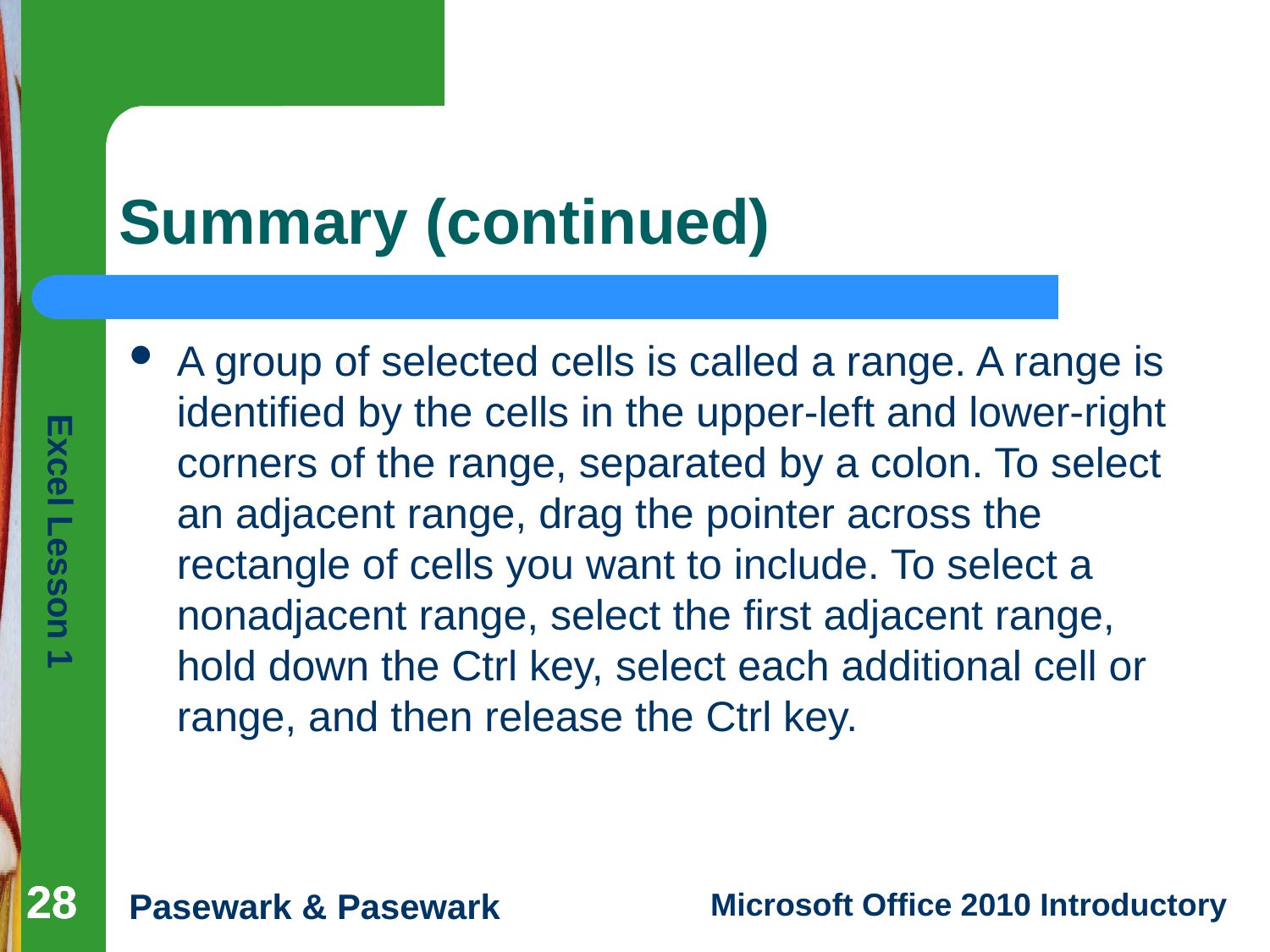

# Summary (continued)
A group of selected cells is called a range. A range is identified by the cells in the upper-left and lower-right corners of the range, separated by a colon. To select an adjacent range, drag the pointer across the rectangle of cells you want to include. To select a nonadjacent range, select the first adjacent range, hold down the Ctrl key, select each additional cell or range, and then release the Ctrl key.
28
28
28